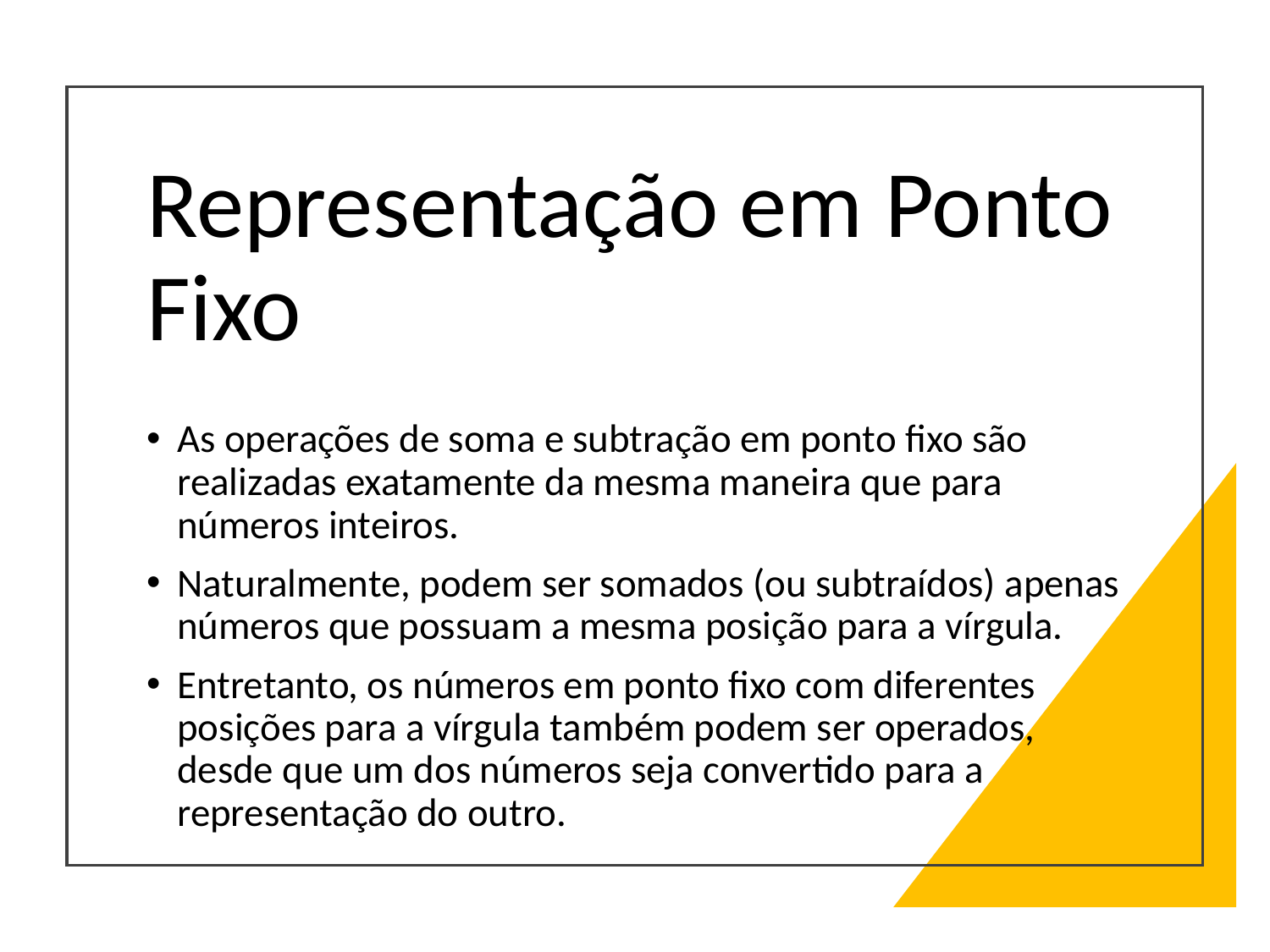

# Representação em Ponto Fixo
As operações de soma e subtração em ponto fixo são realizadas exatamente da mesma maneira que para números inteiros.
Naturalmente, podem ser somados (ou subtraídos) apenas números que possuam a mesma posição para a vírgula.
Entretanto, os números em ponto fixo com diferentes posições para a vírgula também podem ser operados, desde que um dos números seja convertido para a representação do outro.